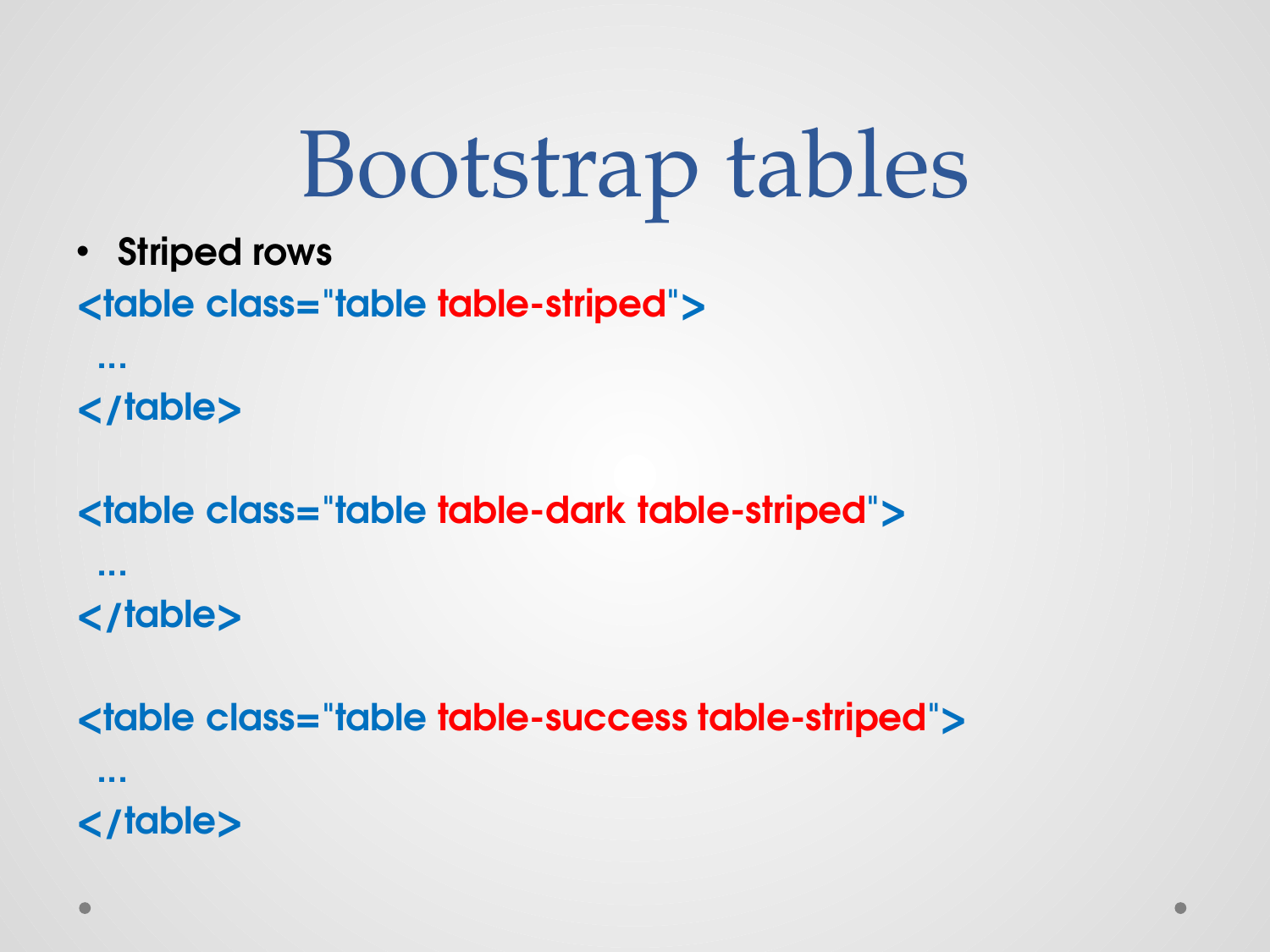

# Bootstrap tables
Striped rows
<table class="table table-striped">
  ...
</table>

<table class="table table-dark table-striped">
  ...
</table>

<table class="table table-success table-striped">
  ...
</table>